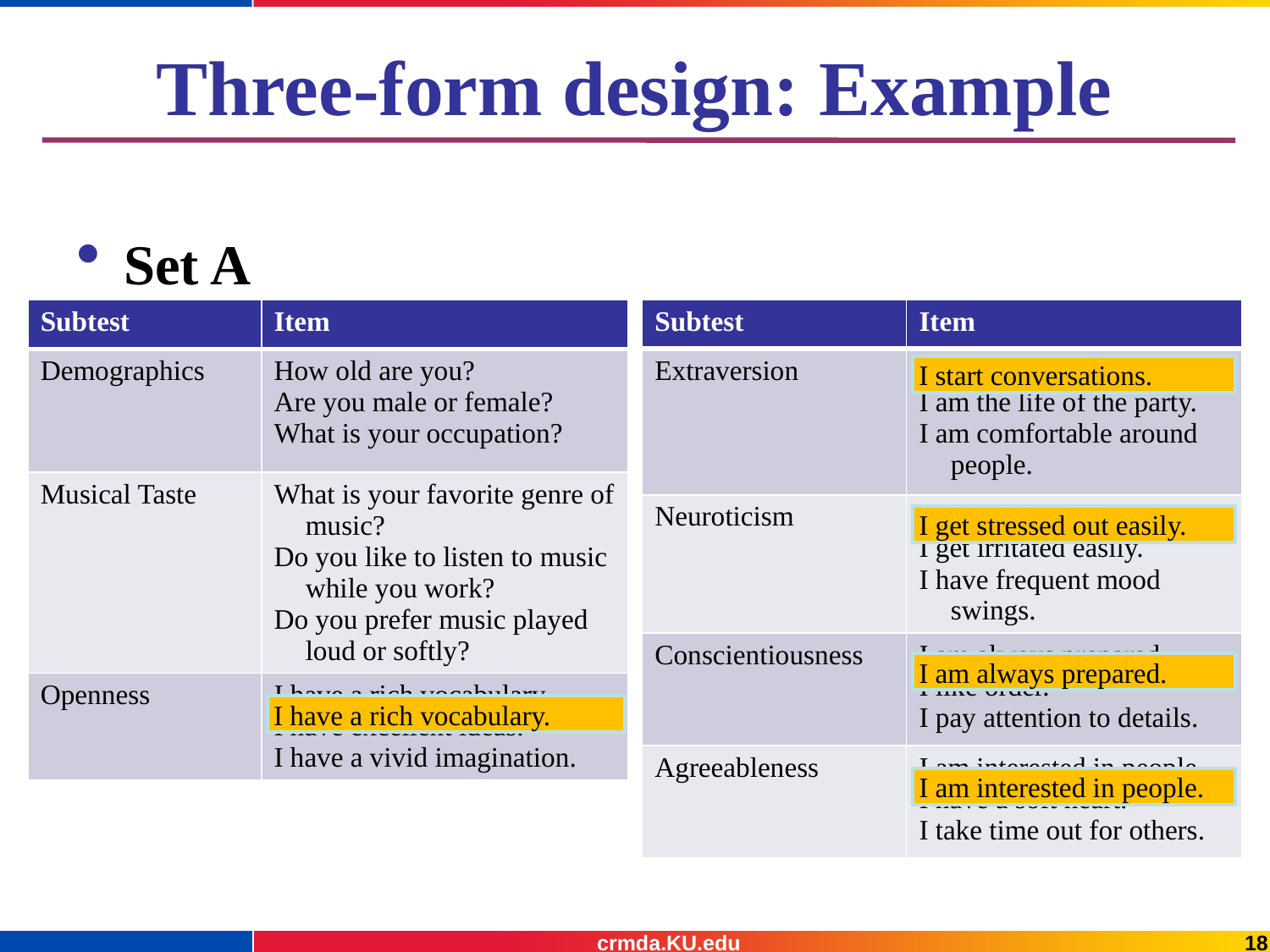

# Three-form design: Example

Set A
| Subtest | Item |
| --- | --- |
| Demographics | How old are you? Are you male or female? What is your occupation? |
| Musical Taste | What is your favorite genre of music? Do you like to listen to music while you work? Do you prefer music played loud or softly? |
| Openness | I have a rich vocabulary. I have excellent ideas. I have a vivid imagination. |
| Subtest | Item |
| --- | --- |
| Extraversion | I start conversations. I am the life of the party. I am comfortable around people. |
| Neuroticism | I get stressed out easily. I get irritated easily. I have frequent mood swings. |
| Conscientiousness | I am always prepared. I like order. I pay attention to details. |
| Agreeableness | I am interested in people. I have a soft heart. I take time out for others. |
I start conversations.
I get stressed out easily.
I am always prepared.
I have a rich vocabulary.
I am interested in people.
crmda.KU.edu
18